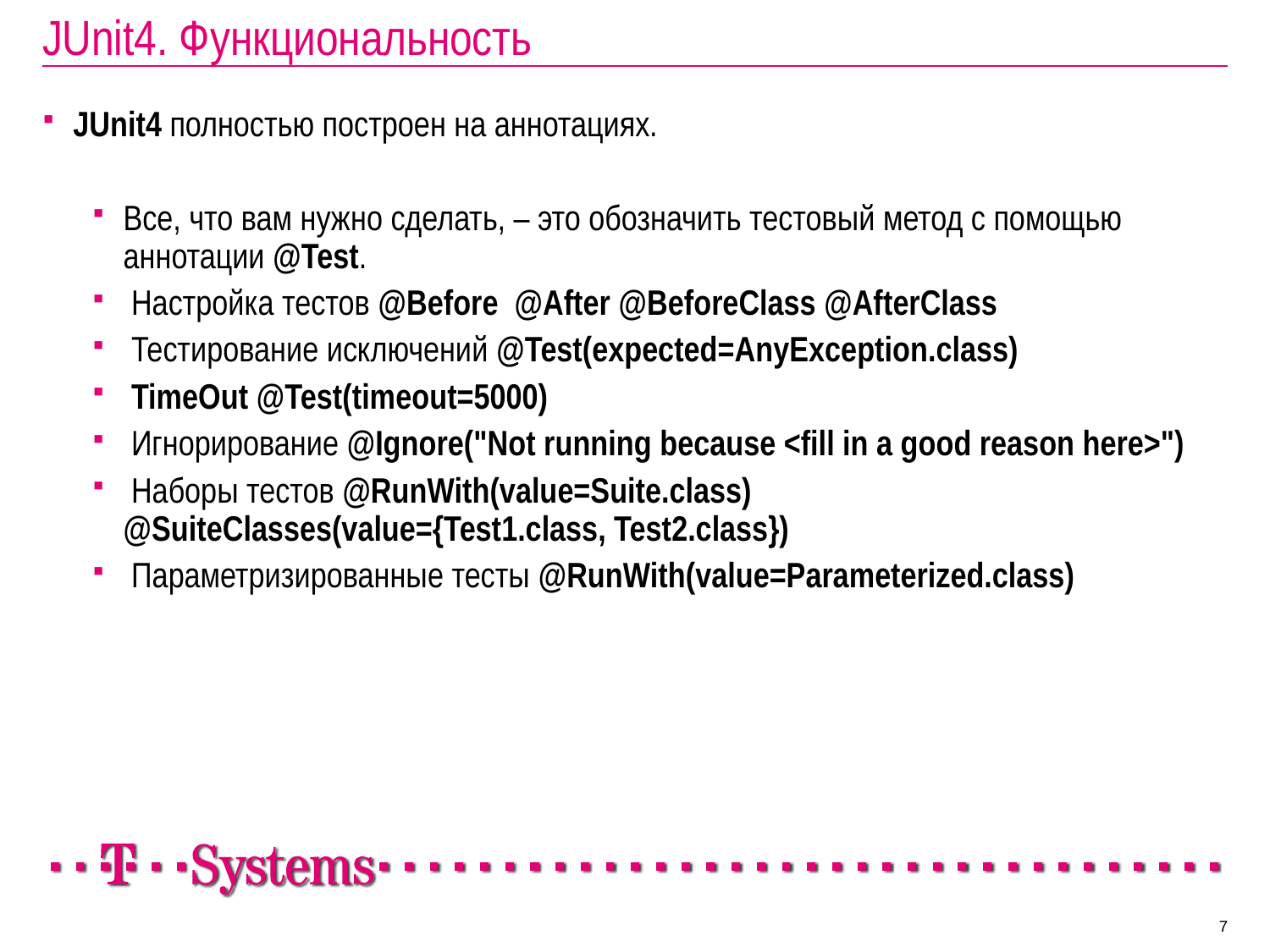

# JUnit4. Функциональность
JUnit4 полностью построен на аннотациях.

Все, что вам нужно сделать, – это обозначить тестовый метод с помощью   аннотации @Test.
 Настройка тестов @Before  @After @BeforeClass @AfterClass
 Тестирование исключений @Test(expected=AnyException.class)
 TimeOut @Test(timeout=5000)
 Игнорирование @Ignore("Not running because <fill in a good reason here>")
 Наборы тестов @RunWith(value=Suite.class)
@SuiteClasses(value={Test1.class, Test2.class})
 Параметризированные тесты @RunWith(value=Parameterized.class)

7